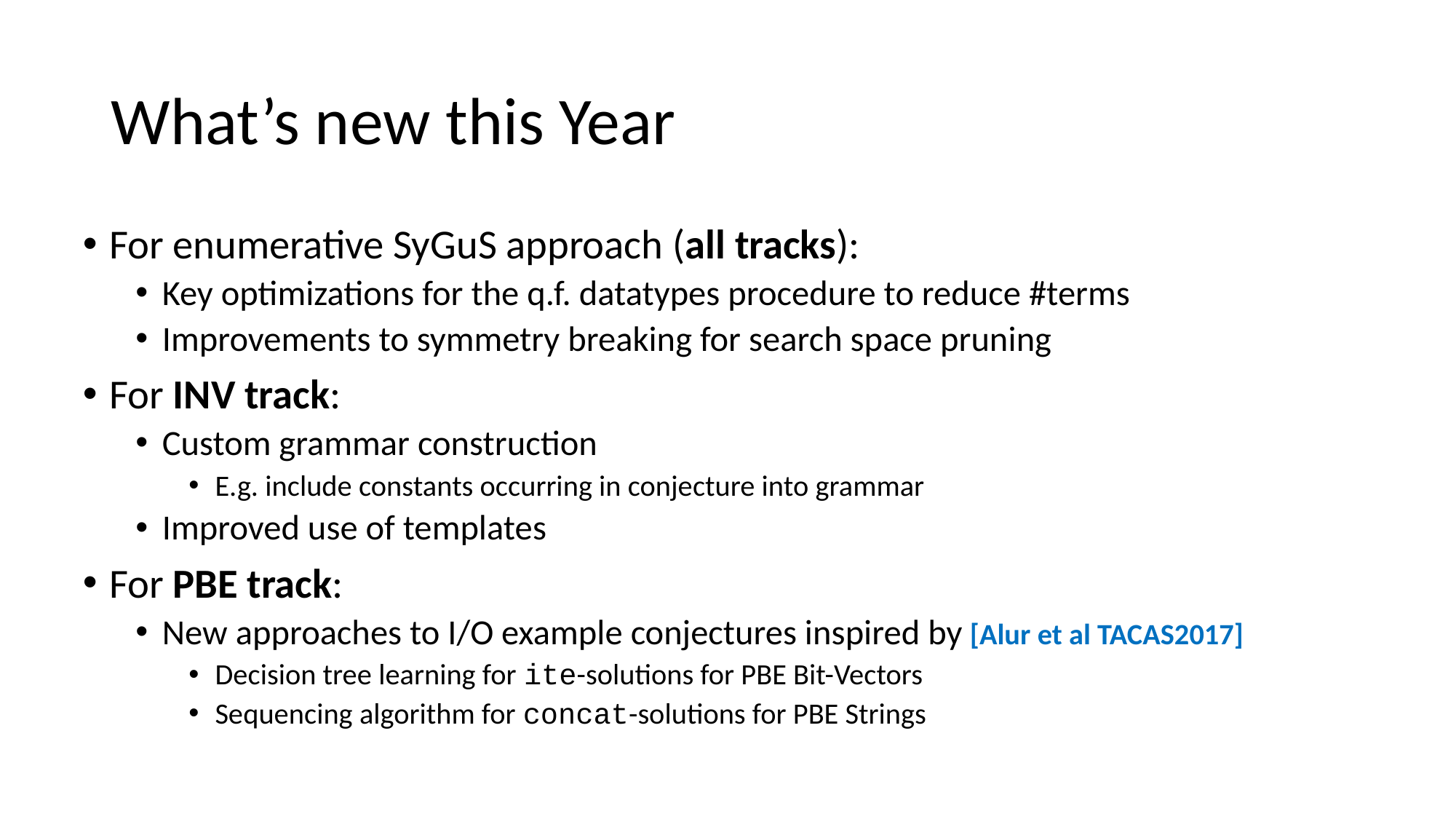

# What’s new this Year
For enumerative SyGuS approach (all tracks):
Key optimizations for the q.f. datatypes procedure to reduce #terms
Improvements to symmetry breaking for search space pruning
For INV track:
Custom grammar construction
E.g. include constants occurring in conjecture into grammar
Improved use of templates
For PBE track:
New approaches to I/O example conjectures inspired by [Alur et al TACAS2017]
Decision tree learning for ite-solutions for PBE Bit-Vectors
Sequencing algorithm for concat-solutions for PBE Strings